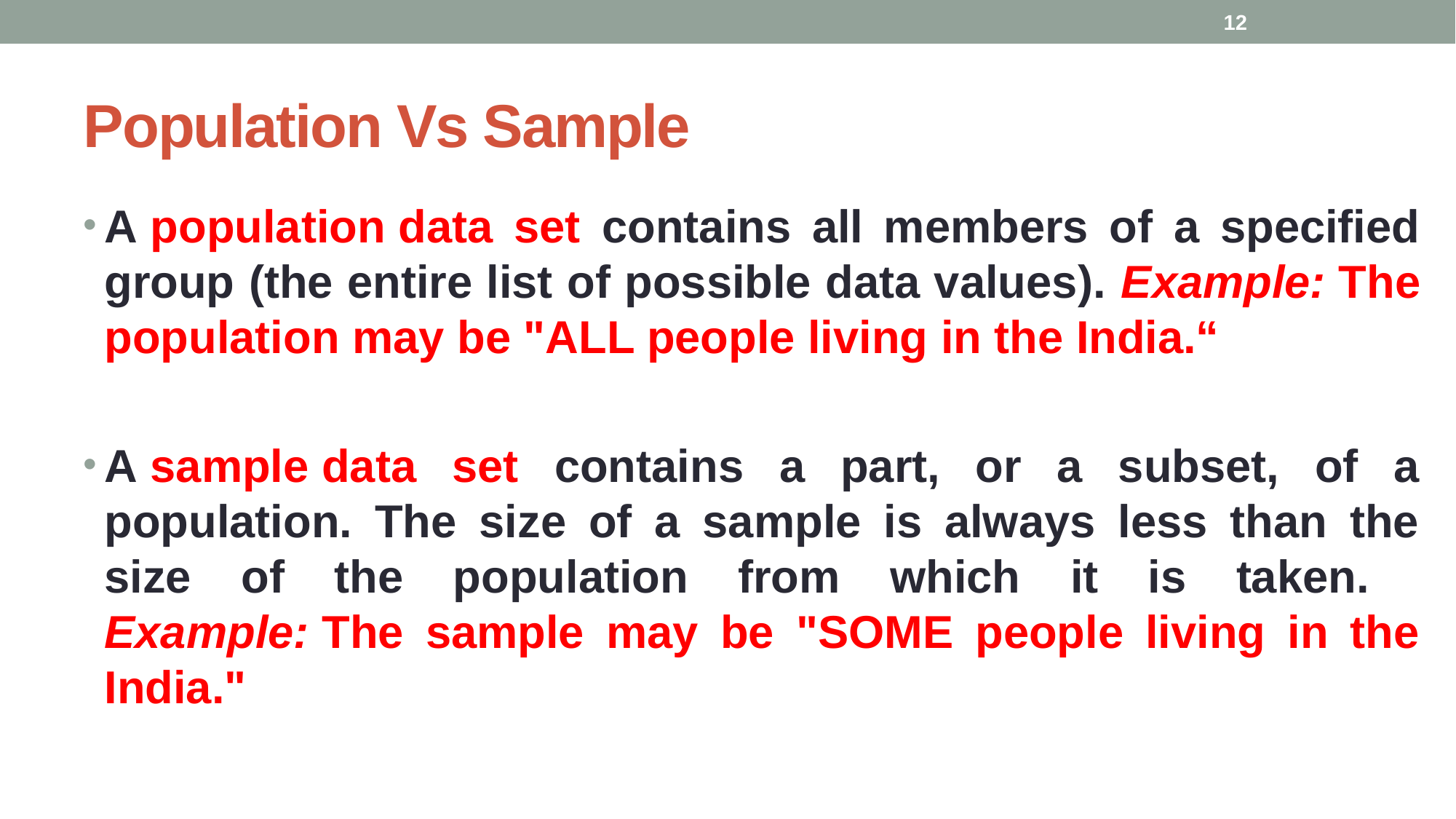

12
# Population Vs Sample
A population data set contains all members of a specified group (the entire list of possible data values). Example: The population may be "ALL people living in the India.“

A sample data set contains a part, or a subset, of a population. The size of a sample is always less than the size of the population from which it is taken.
Example: The sample may be "SOME people living in the India."